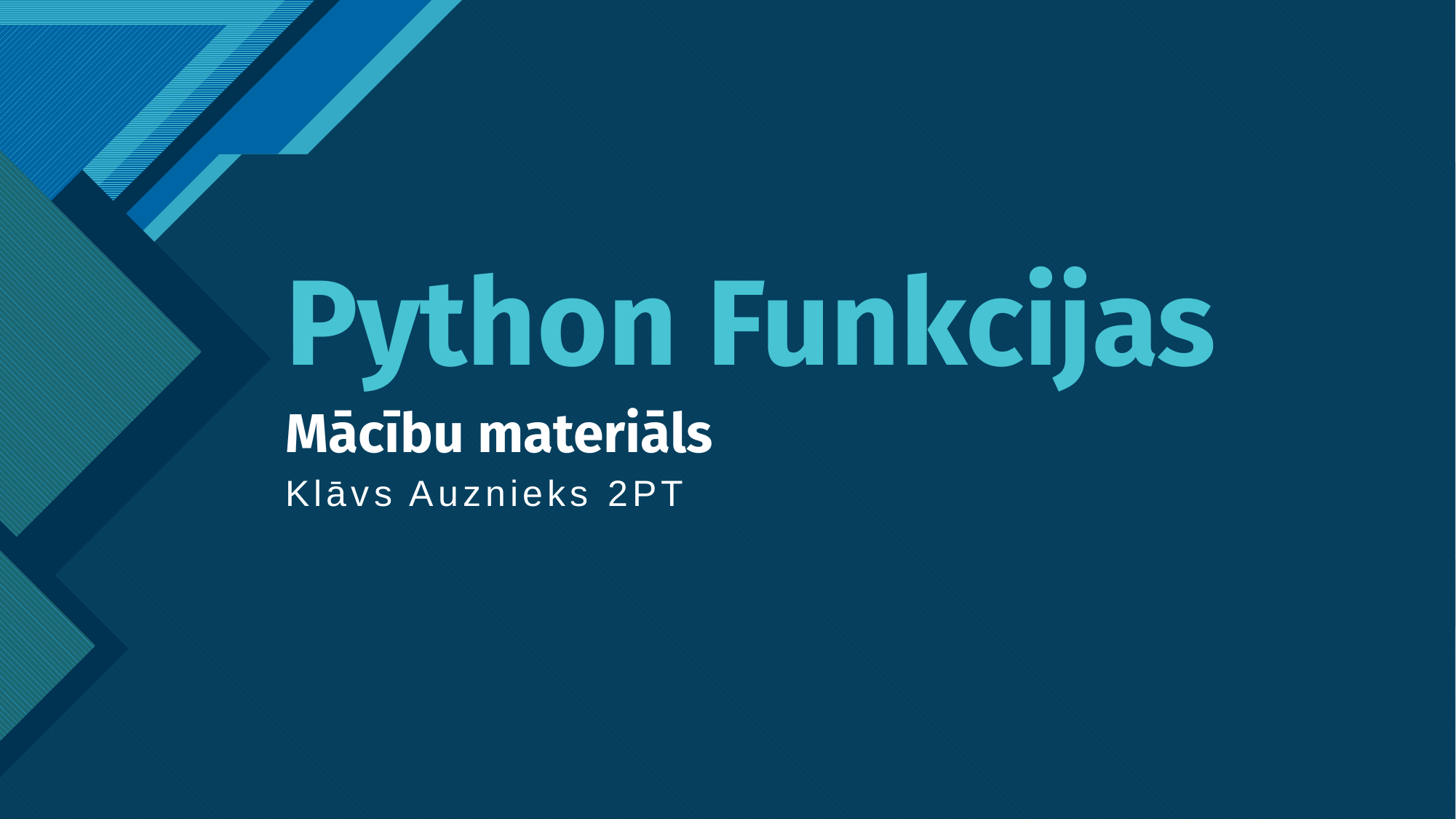

# Python Funkcijas
Mācību materiāls
Klāvs Auznieks 2PT